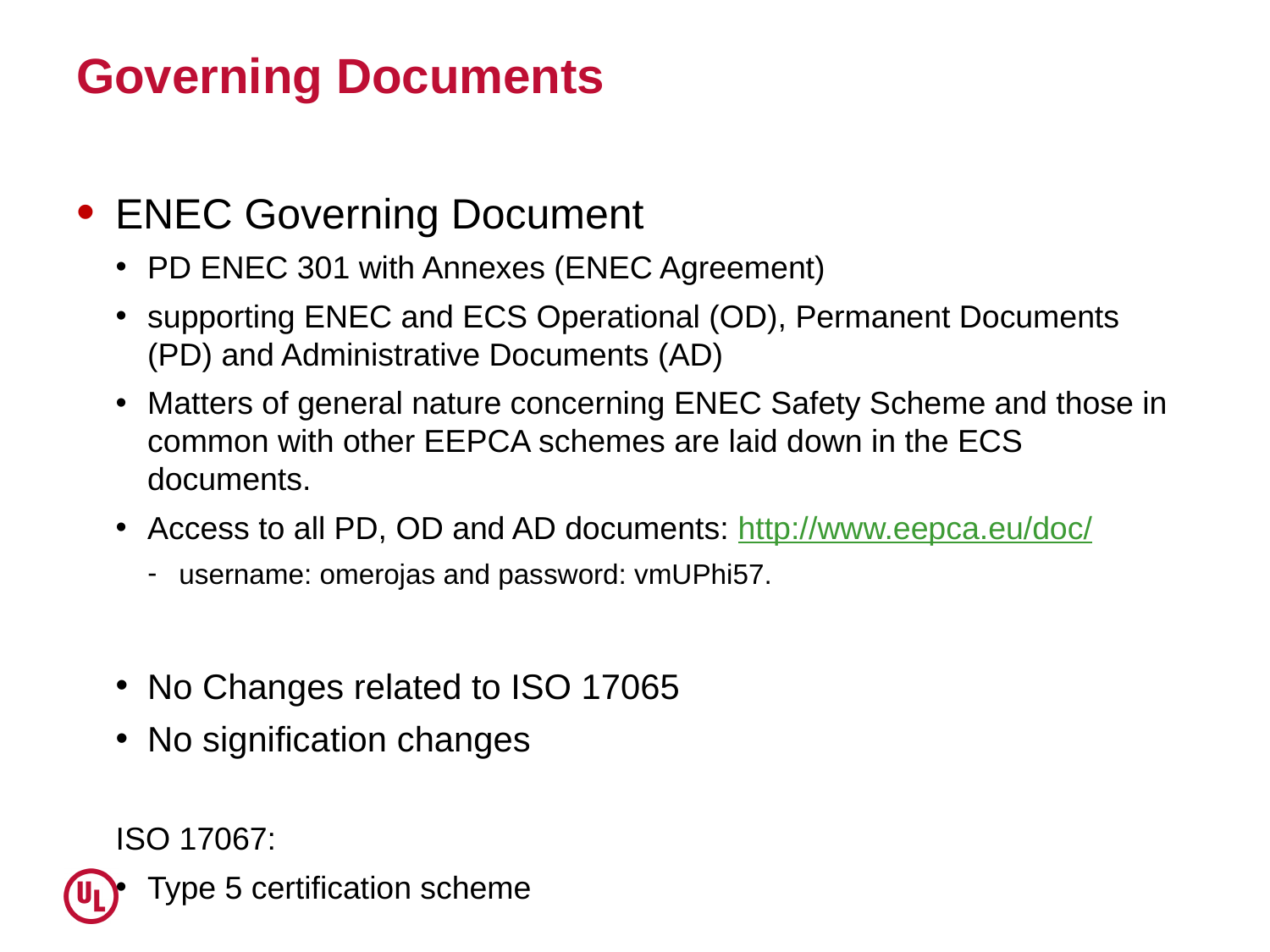

# Governing Documents
ENEC Governing Document
PD ENEC 301 with Annexes (ENEC Agreement)
supporting ENEC and ECS Operational (OD), Permanent Documents (PD) and Administrative Documents (AD)
Matters of general nature concerning ENEC Safety Scheme and those in common with other EEPCA schemes are laid down in the ECS documents.
Access to all PD, OD and AD documents: http://www.eepca.eu/doc/
username: omerojas and password: vmUPhi57.

No Changes related to ISO 17065
No signification changes

ISO 17067:
Type 5 certification scheme